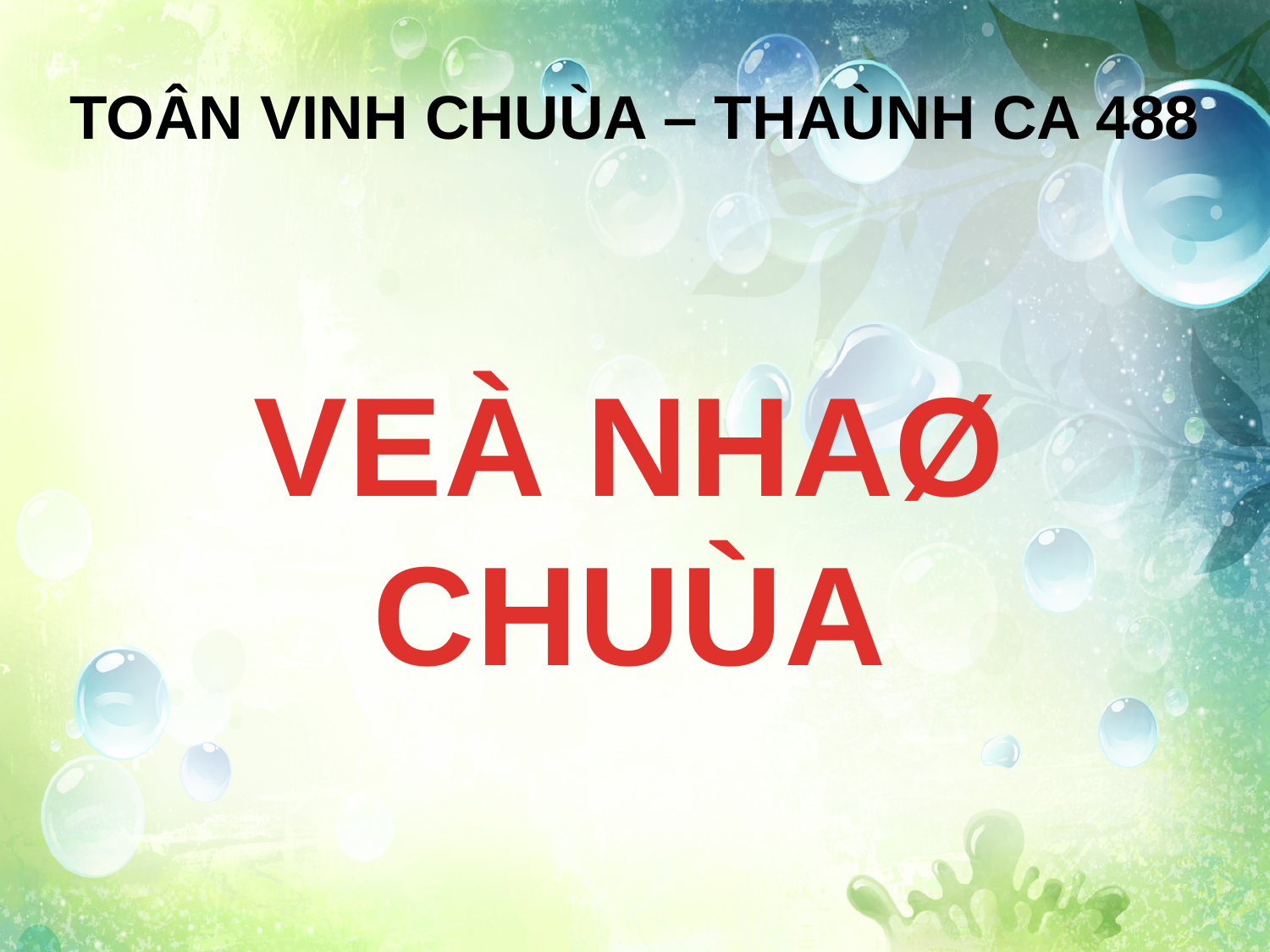

TOÂN VINH CHUÙA – THAÙNH CA 488
VEÀ NHAØ CHUÙA